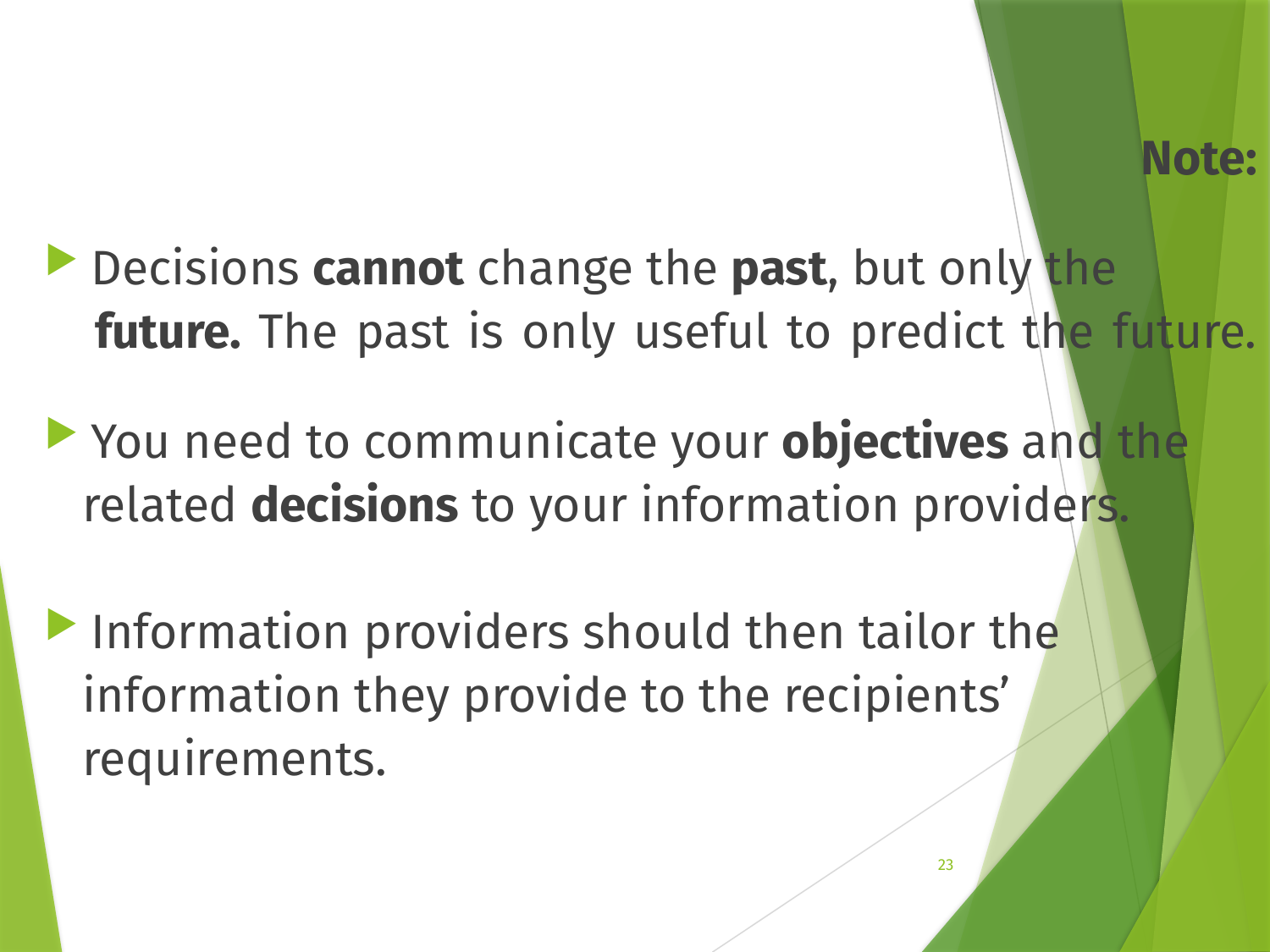

Note:
Decisions cannot change the past, but only the
   future. The past is only useful to predict the future.
You need to communicate your objectives and the
   related decisions to your information providers.

Information providers should then tailor the
   information they provide to the recipients’
   requirements.

23